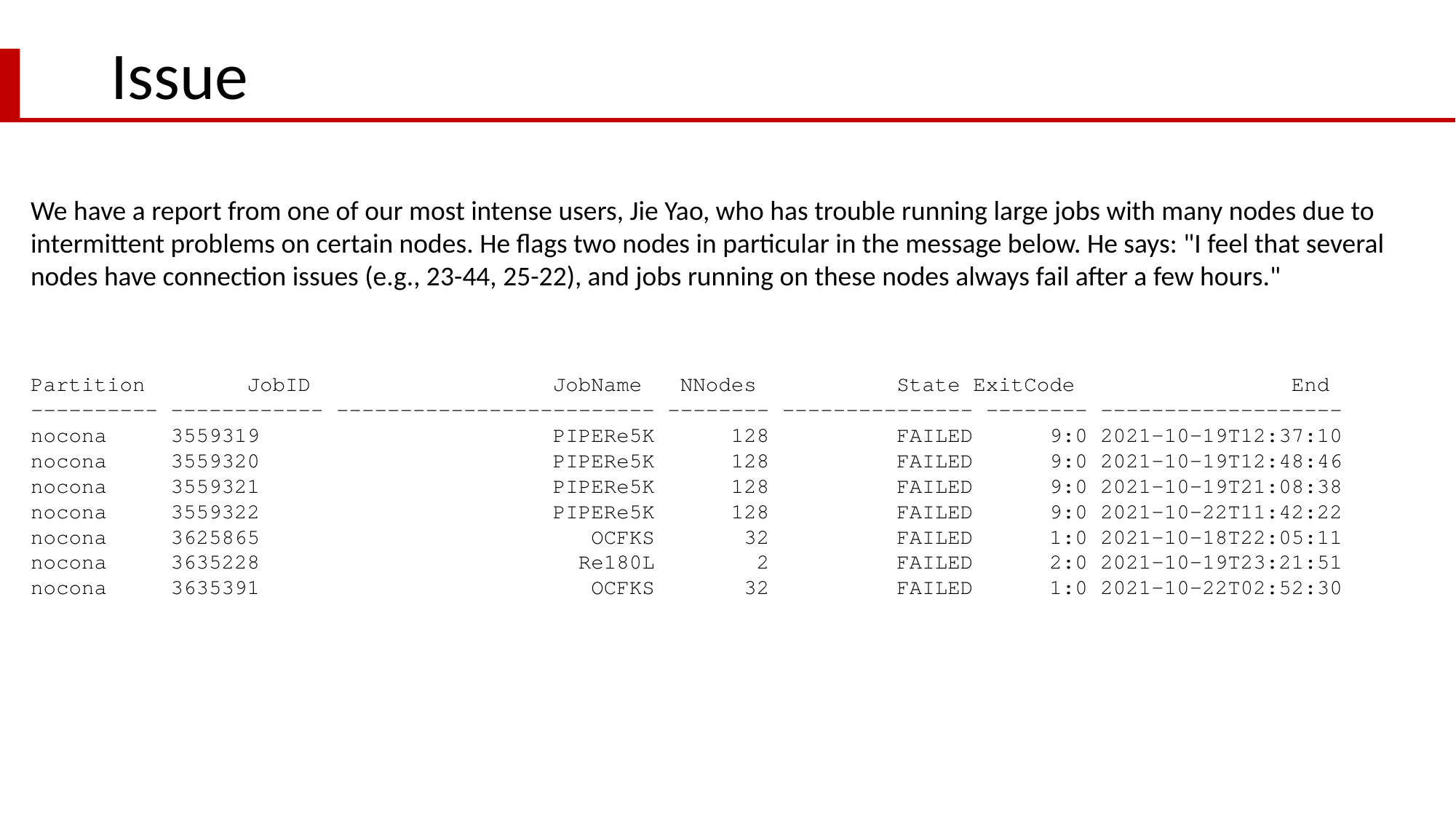

# Issue

We have a report from one of our most intense users, Jie Yao, who has trouble running large jobs with many nodes due to intermittent problems on certain nodes. He flags two nodes in particular in the message below. He says: "I feel that several nodes have connection issues (e.g., 23-44, 25-22), and jobs running on these nodes always fail after a few hours."

Partition        JobID                   JobName   NNodes           State ExitCode                 End
---------- ------------ ------------------------- -------- --------------- -------- -------------------
nocona     3559319                       PIPERe5K      128          FAILED      9:0 2021-10-19T12:37:10
nocona     3559320                       PIPERe5K      128          FAILED      9:0 2021-10-19T12:48:46
nocona     3559321                       PIPERe5K      128          FAILED      9:0 2021-10-19T21:08:38
nocona     3559322                       PIPERe5K      128          FAILED      9:0 2021-10-22T11:42:22
nocona     3625865                          OCFKS       32          FAILED      1:0 2021-10-18T22:05:11
nocona     3635228                         Re180L        2          FAILED      2:0 2021-10-19T23:21:51
nocona     3635391                          OCFKS       32          FAILED      1:0 2021-10-22T02:52:30